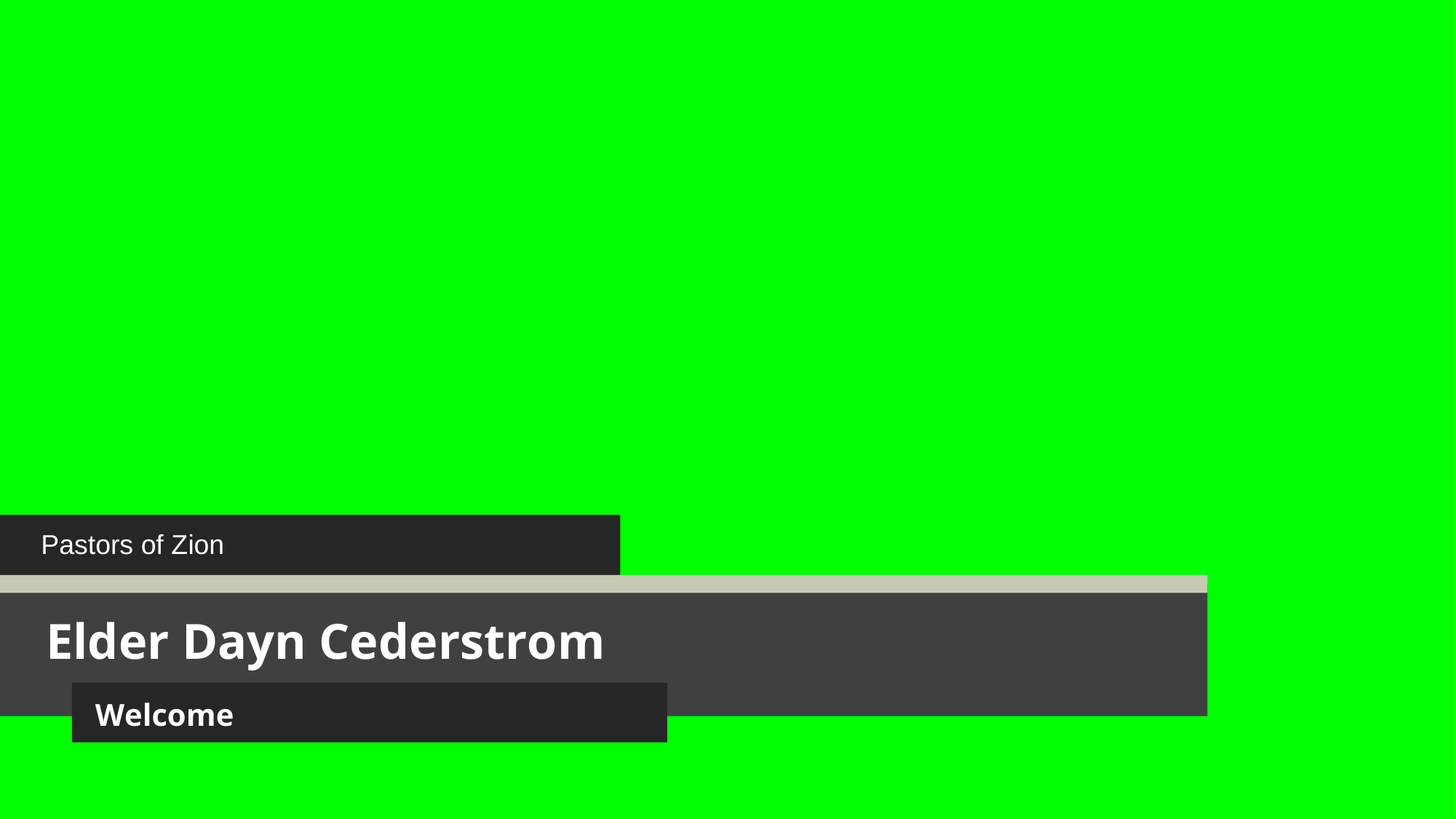

Pastors of Zion

Elder Dayn Cederstrom

Welcome